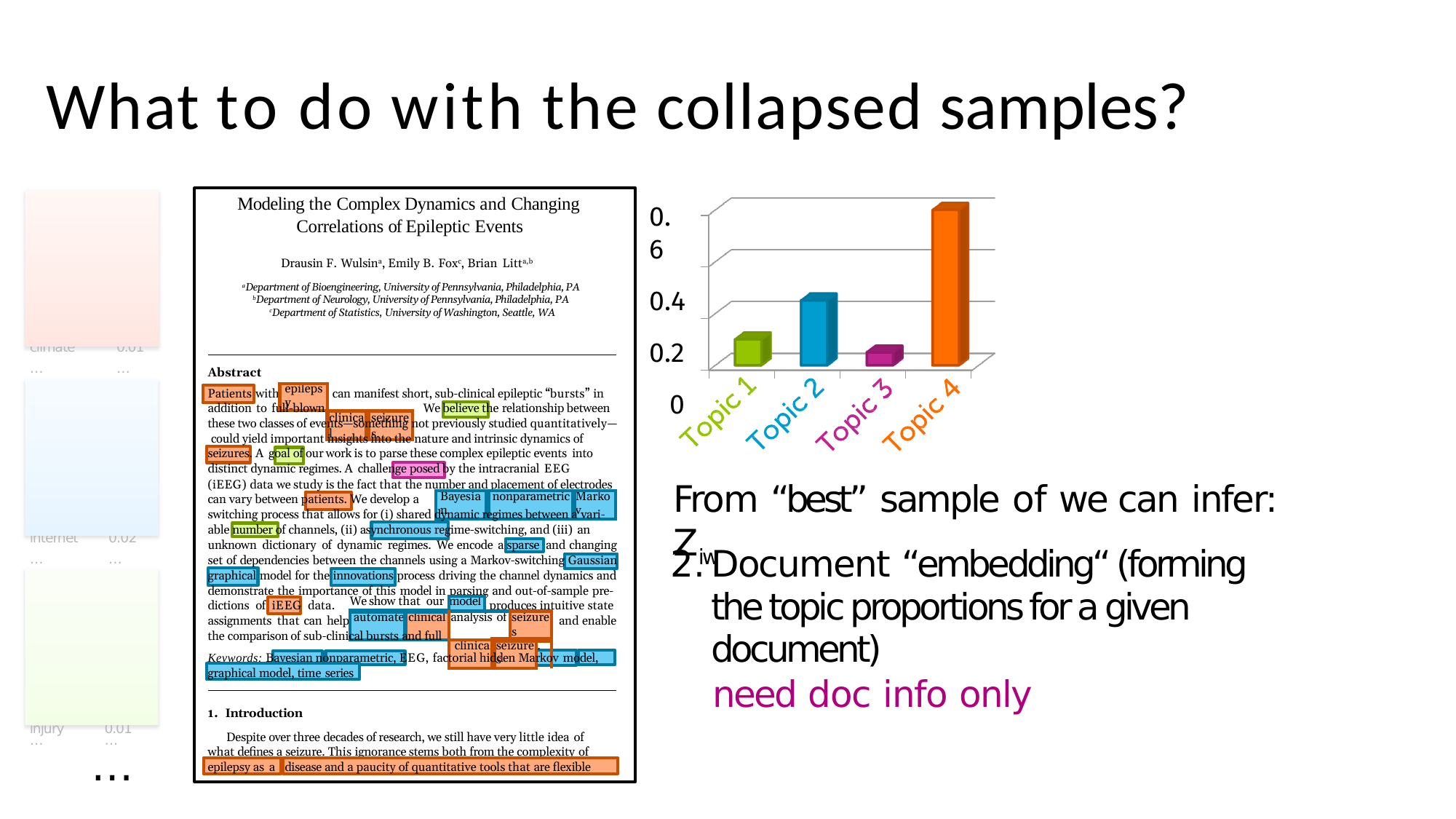

# What to do with the collapsed samples?

0.6
0.4
0.2
0

Modeling the Complex Dynamics and Changing  Correlations of Epileptic Events

TOPIC 1
experiment	0.1
test	0.08
discover	0.05
hypothesize  0.03
climate	0.01
…	…

TOPIC 2
develop	0.18
computer	0.09
processor	0.032
user	0.027
internet	0.02
…	…

TOPIC 3
player	0.15
score	0.07
team	0.06
goal	0.03
injury	0.01
…	…
…

Drausin F. Wulsina, Emily B. Foxc, Brian Litta,b
aDepartment of Bioengineering, University of Pennsylvania, Philadelphia, PA  bDepartment of Neurology, University of Pennsylvania, Philadelphia, PA  cDepartment of Statistics, University of Washington, Seattle, WA

Abstract

Patients with
can manifest short, sub-clinical epileptic “bursts” in
| epilepsy |  |  |
| --- | --- | --- |
|  | clinical | seizures. |

addition to full-blown	We believe the relationship between  these two classes of events—something not previously studied quantitatively—  could yield important insights into the nature and intrinsic dynamics of  seizures. A goal of our work is to parse these complex epileptic events  into distinct dynamic regimes. A challenge posed by the intracranial EEG

From “best” sample of Ziw
 we can infer:
(iEEG) data we study is the fact that the number and placement of electrodes
can vary between patients. We develop a
| Bayesian | nonparametric | Markov |
| --- | --- | --- |

switching process that allows for (i) shared dynamic regimes between a vari-
able number of channels, (ii) asynchronous regime-switching, and (iii) an

unknown  dictionary  of  dynamic  regimes.  We encode a	and changing
sparse
Document “embedding“ (forming the topic proportions for a given document)
	need doc info only
set of dependencies between the channels using a Markov-switching Gaussian

graphical model for the innovations process driving the channel dynamics and

demonstrate the importance of this model in parsing and out-of-sample pre-  dictions  of  iEEG data.	produces intuitive state  assignments  that can help		and enable
| We show that our |  | model |  |  |  |  |
| --- | --- | --- | --- | --- | --- | --- |
| automate | clinical | analysis of |  |  | seizures |  |
|  |  | clinical |  | seizures |  | . |

the comparison of sub-clinical bursts and full
Keywords: Bayesian nonparametric, EEG, factorial hidden Markov model,

graphical model, time series

1. Introduction
Despite over three decades of research, we still have very little idea of
what defines a seizure. This ignorance stems both from the complexity of
epilepsy as a
disease and a paucity of quantitative tools that are flexible